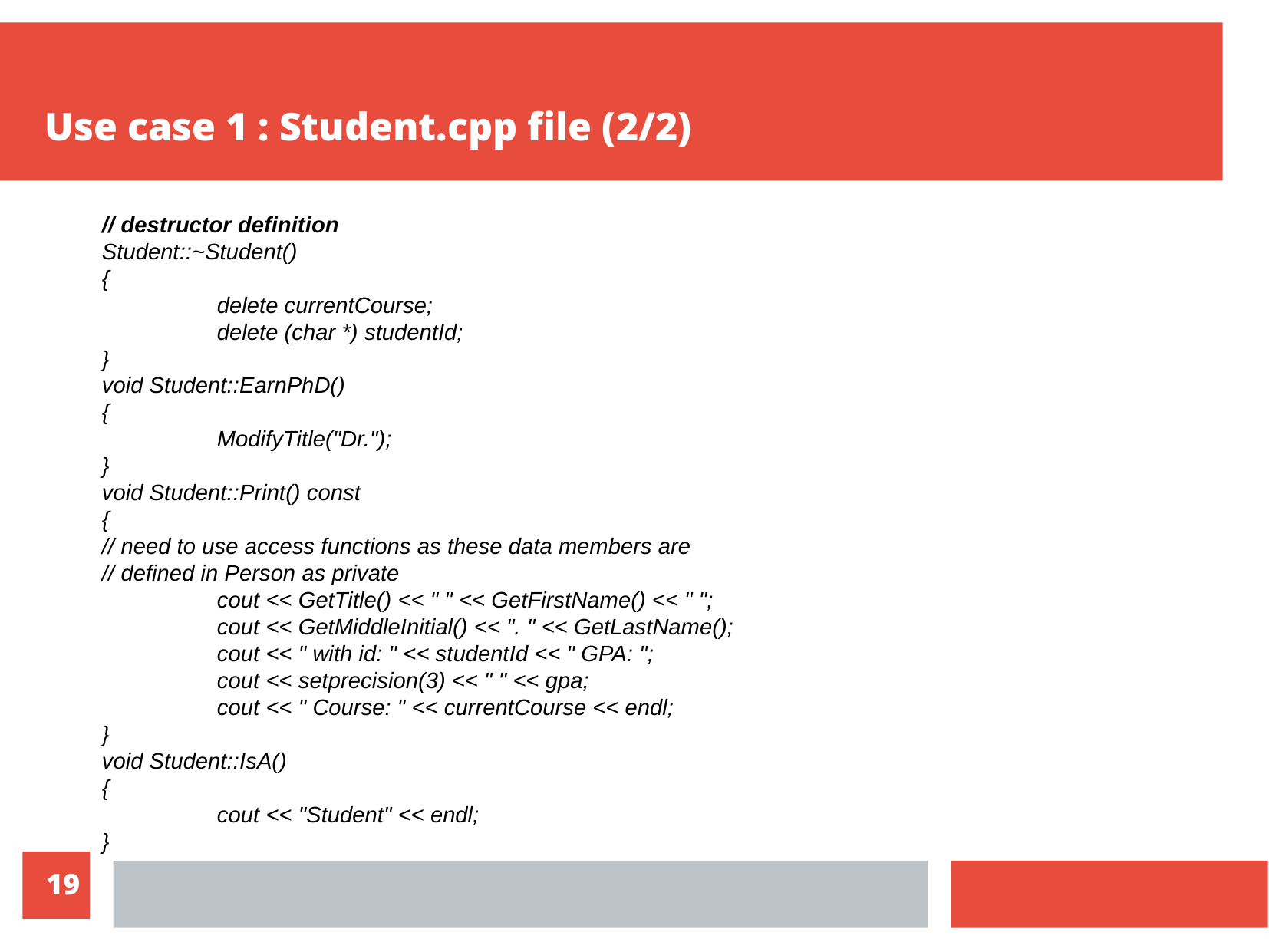

Use case 1 : Student.cpp file (2/2)

// destructor definition
Student::~Student()
{
	delete currentCourse;
	delete (char *) studentId;
}
void Student::EarnPhD()
{
	ModifyTitle("Dr.");
}
void Student::Print() const
{
// need to use access functions as these data members are
// defined in Person as private
	cout << GetTitle() << " " << GetFirstName() << " ";
	cout << GetMiddleInitial() << ". " << GetLastName();
	cout << " with id: " << studentId << " GPA: ";
	cout << setprecision(3) << " " << gpa;
	cout << " Course: " << currentCourse << endl;
}
void Student::IsA()
{
	cout << "Student" << endl;
}
19